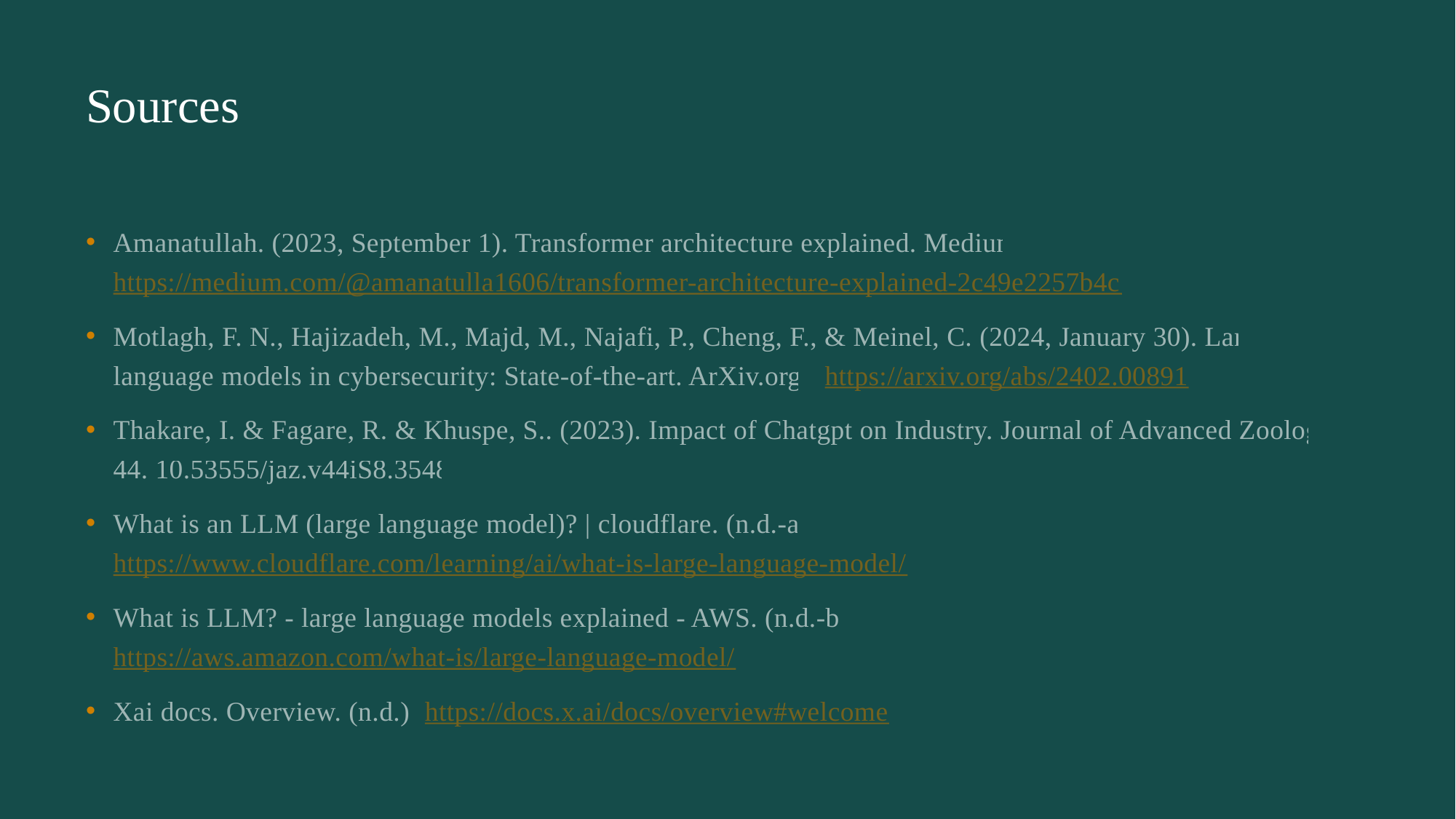

# Sources
Amanatullah. (2023, September 1). Transformer architecture explained. Medium. https://medium.com/@amanatulla1606/transformer-architecture-explained-2c49e2257b4c
Motlagh, F. N., Hajizadeh, M., Majd, M., Najafi, P., Cheng, F., & Meinel, C. (2024, January 30). Large language models in cybersecurity: State-of-the-art. ArXiv.org.  https://arxiv.org/abs/2402.00891
Thakare, I. & Fagare, R. & Khuspe, S.. (2023). Impact of Chatgpt on Industry. Journal of Advanced Zoology. 44. 10.53555/jaz.v44iS8.3548
What is an LLM (large language model)? | cloudflare. (n.d.-a). https://www.cloudflare.com/learning/ai/what-is-large-language-model/
What is LLM? - large language models explained - AWS. (n.d.-b). https://aws.amazon.com/what-is/large-language-model/
Xai docs. Overview. (n.d.). https://docs.x.ai/docs/overview#welcome